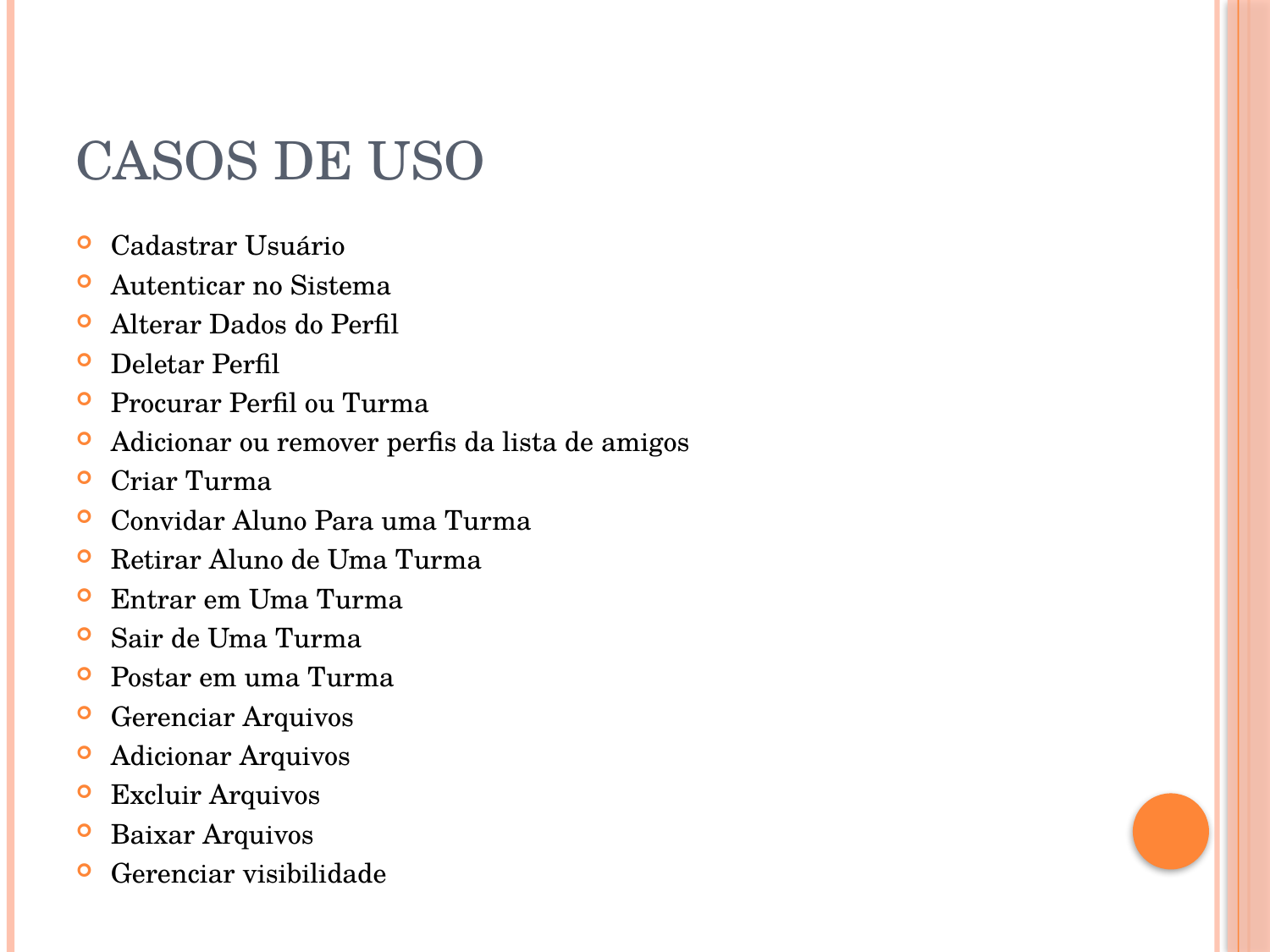

# Casos de Uso
Cadastrar Usuário
Autenticar no Sistema
Alterar Dados do Perfil
Deletar Perfil
Procurar Perfil ou Turma
Adicionar ou remover perfis da lista de amigos
Criar Turma
Convidar Aluno Para uma Turma
Retirar Aluno de Uma Turma
Entrar em Uma Turma
Sair de Uma Turma
Postar em uma Turma
Gerenciar Arquivos
Adicionar Arquivos
Excluir Arquivos
Baixar Arquivos
Gerenciar visibilidade